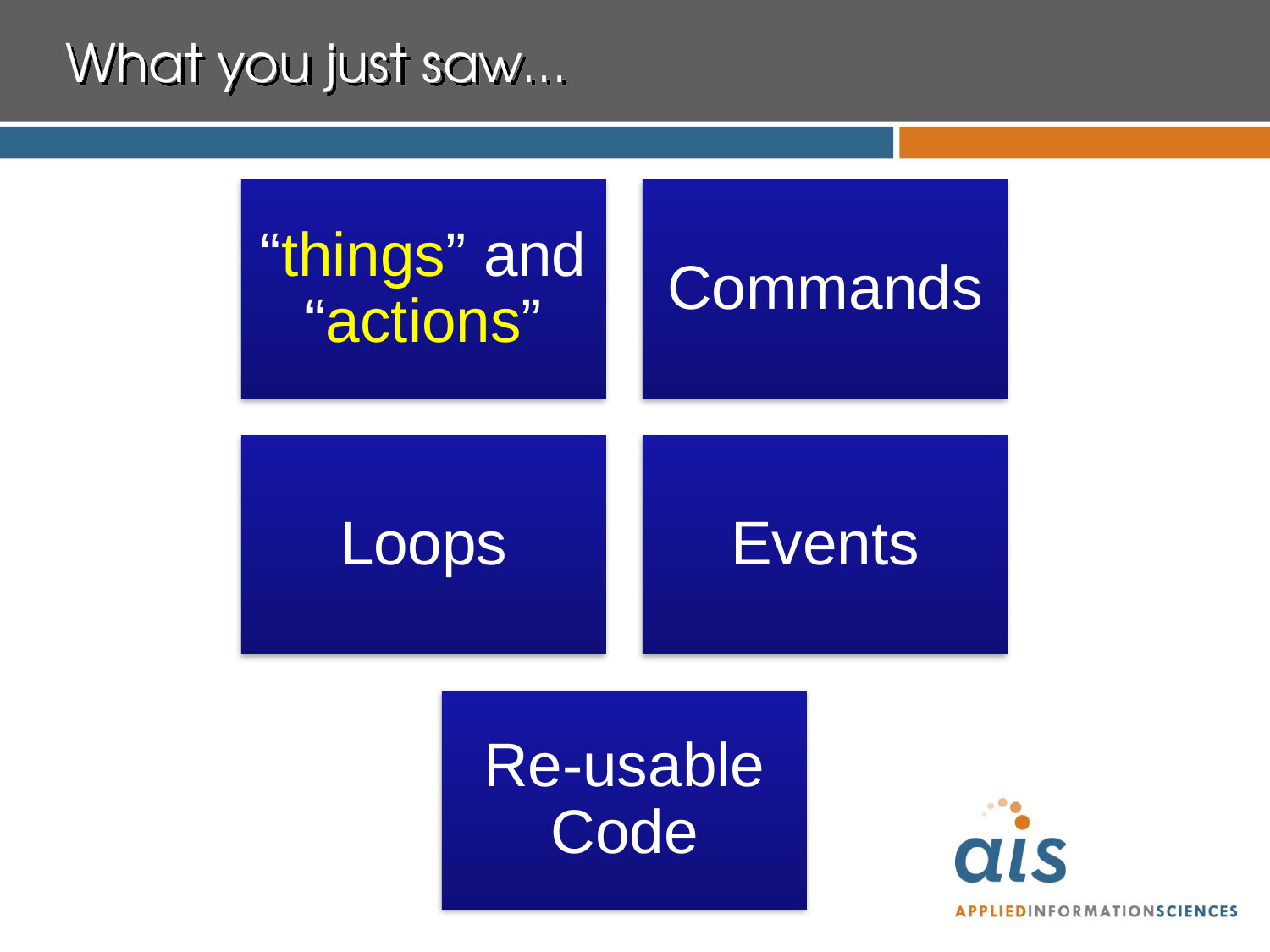

# What you just saw…
“things” and “actions”
Commands
Loops
Events
Re-usable Code